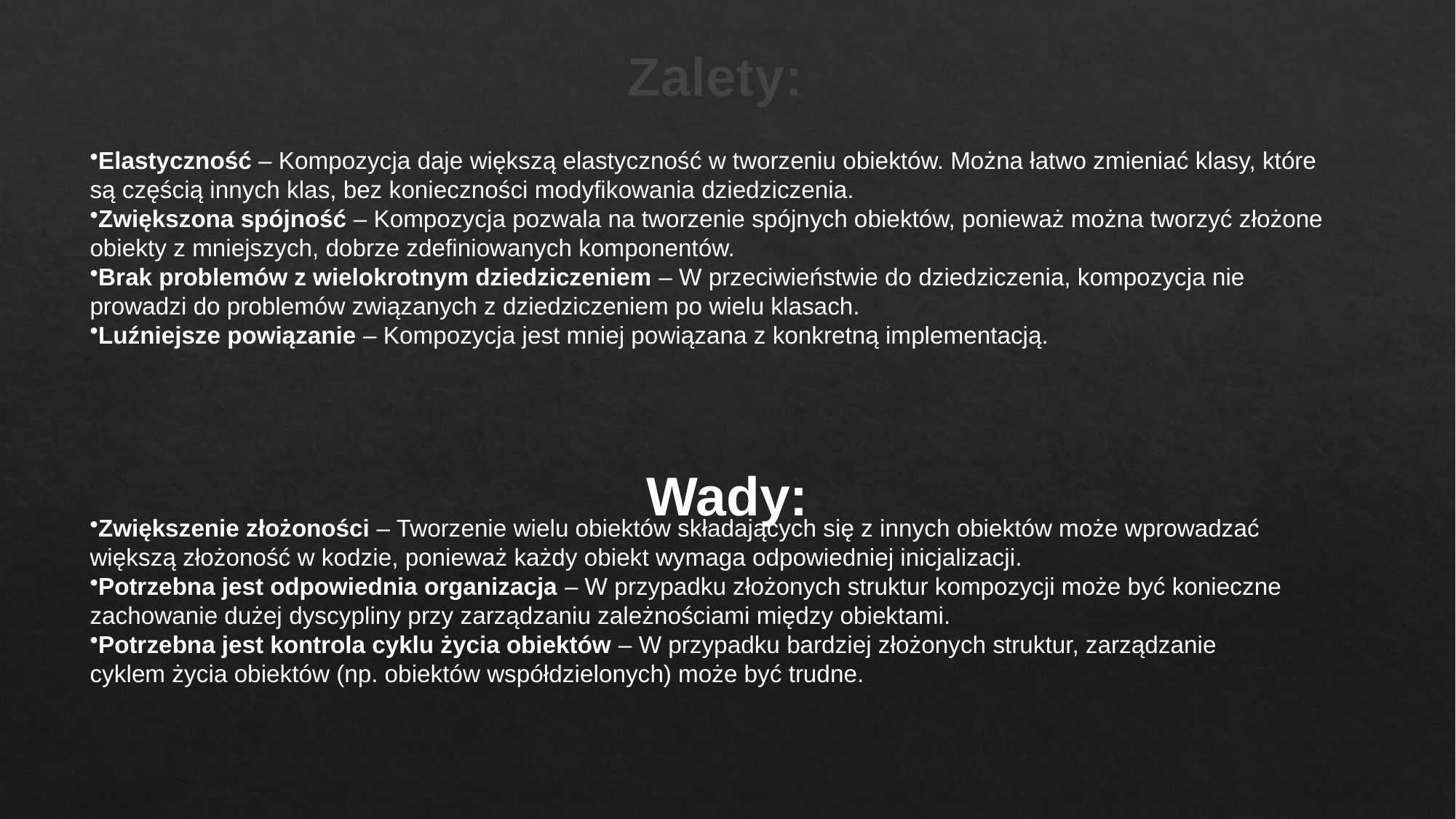

# Zalety:
Elastyczność – Kompozycja daje większą elastyczność w tworzeniu obiektów. Można łatwo zmieniać klasy, które są częścią innych klas, bez konieczności modyfikowania dziedziczenia.
Zwiększona spójność – Kompozycja pozwala na tworzenie spójnych obiektów, ponieważ można tworzyć złożone obiekty z mniejszych, dobrze zdefiniowanych komponentów.
Brak problemów z wielokrotnym dziedziczeniem – W przeciwieństwie do dziedziczenia, kompozycja nie prowadzi do problemów związanych z dziedziczeniem po wielu klasach.
Luźniejsze powiązanie – Kompozycja jest mniej powiązana z konkretną implementacją.
Wady:

Zwiększenie złożoności – Tworzenie wielu obiektów składających się z innych obiektów może wprowadzać większą złożoność w kodzie, ponieważ każdy obiekt wymaga odpowiedniej inicjalizacji.
Potrzebna jest odpowiednia organizacja – W przypadku złożonych struktur kompozycji może być konieczne zachowanie dużej dyscypliny przy zarządzaniu zależnościami między obiektami.
Potrzebna jest kontrola cyklu życia obiektów – W przypadku bardziej złożonych struktur, zarządzanie cyklem życia obiektów (np. obiektów współdzielonych) może być trudne.